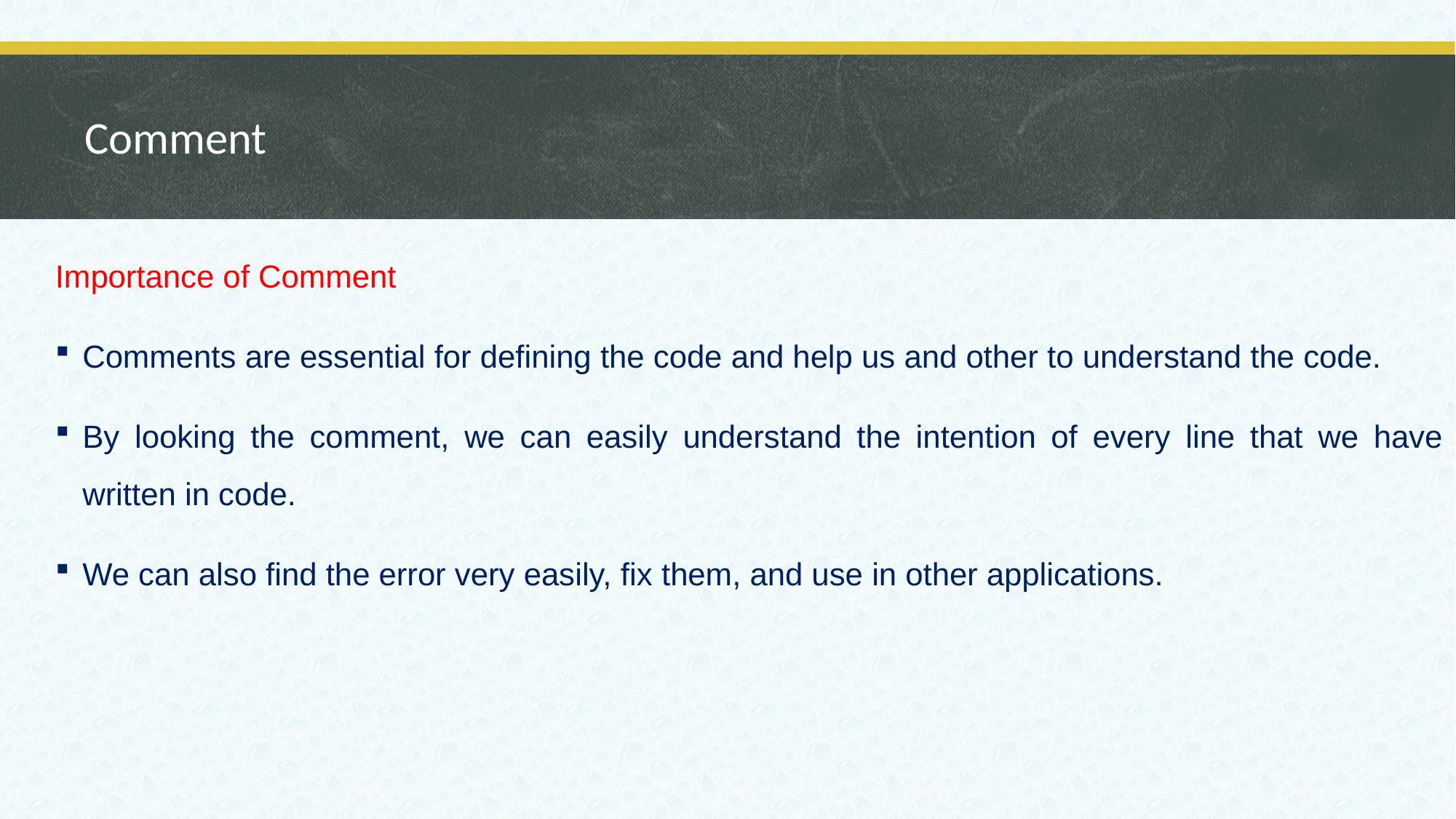

# Comment
Importance of Comment
Comments are essential for defining the code and help us and other to understand the code.
By looking the comment, we can easily understand the intention of every line that we have written in code.
We can also find the error very easily, fix them, and use in other applications.